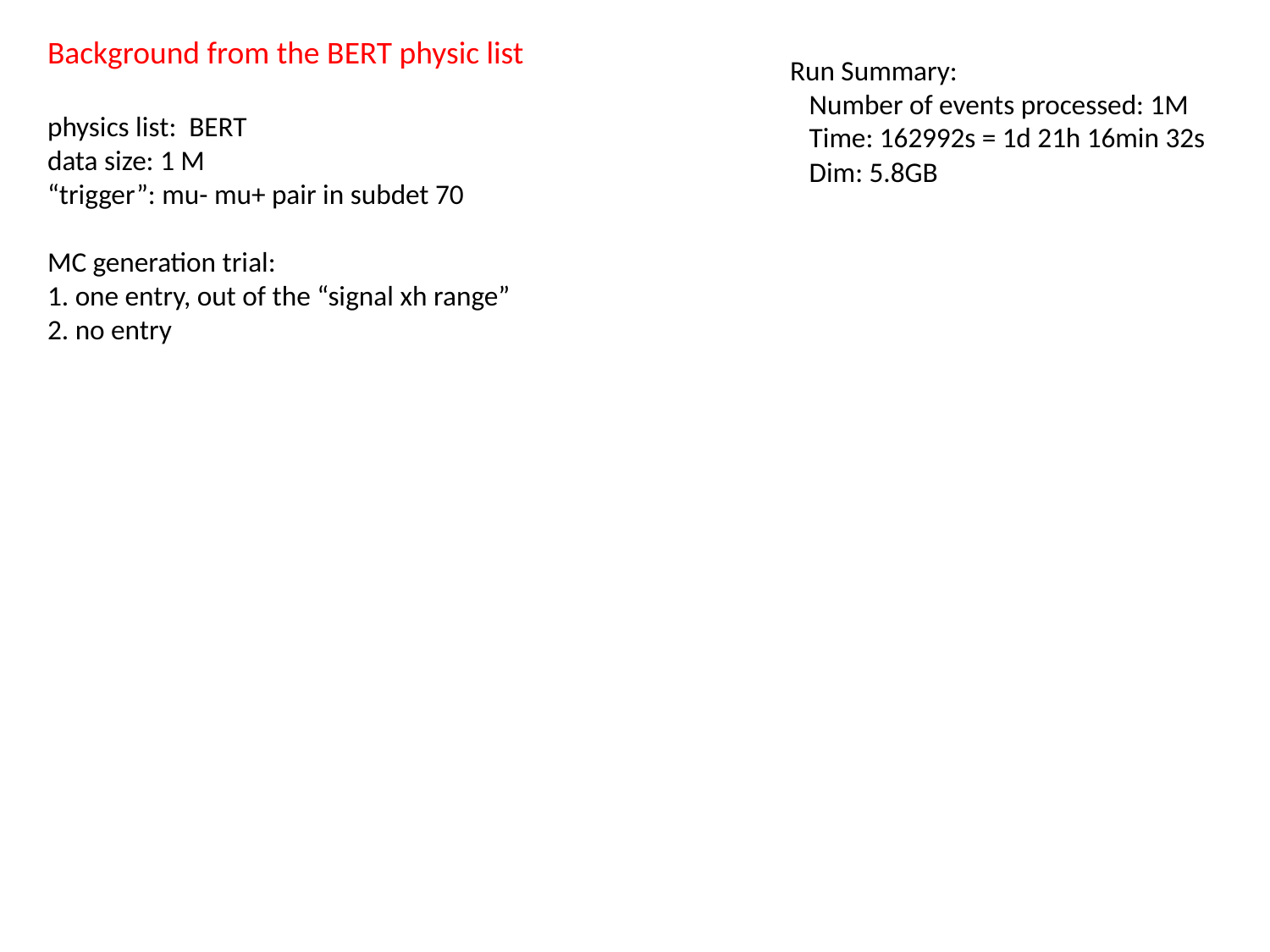

Background from the BERT physic list
Run Summary:
   Number of events processed: 1M
   Time: 162992s = 1d 21h 16min 32s
   Dim: 5.8GB
physics list:  BERT
data size: 1 M
“trigger”: mu- mu+ pair in subdet 70

MC generation trial:
 one entry, out of the “signal xh range”
 no entry